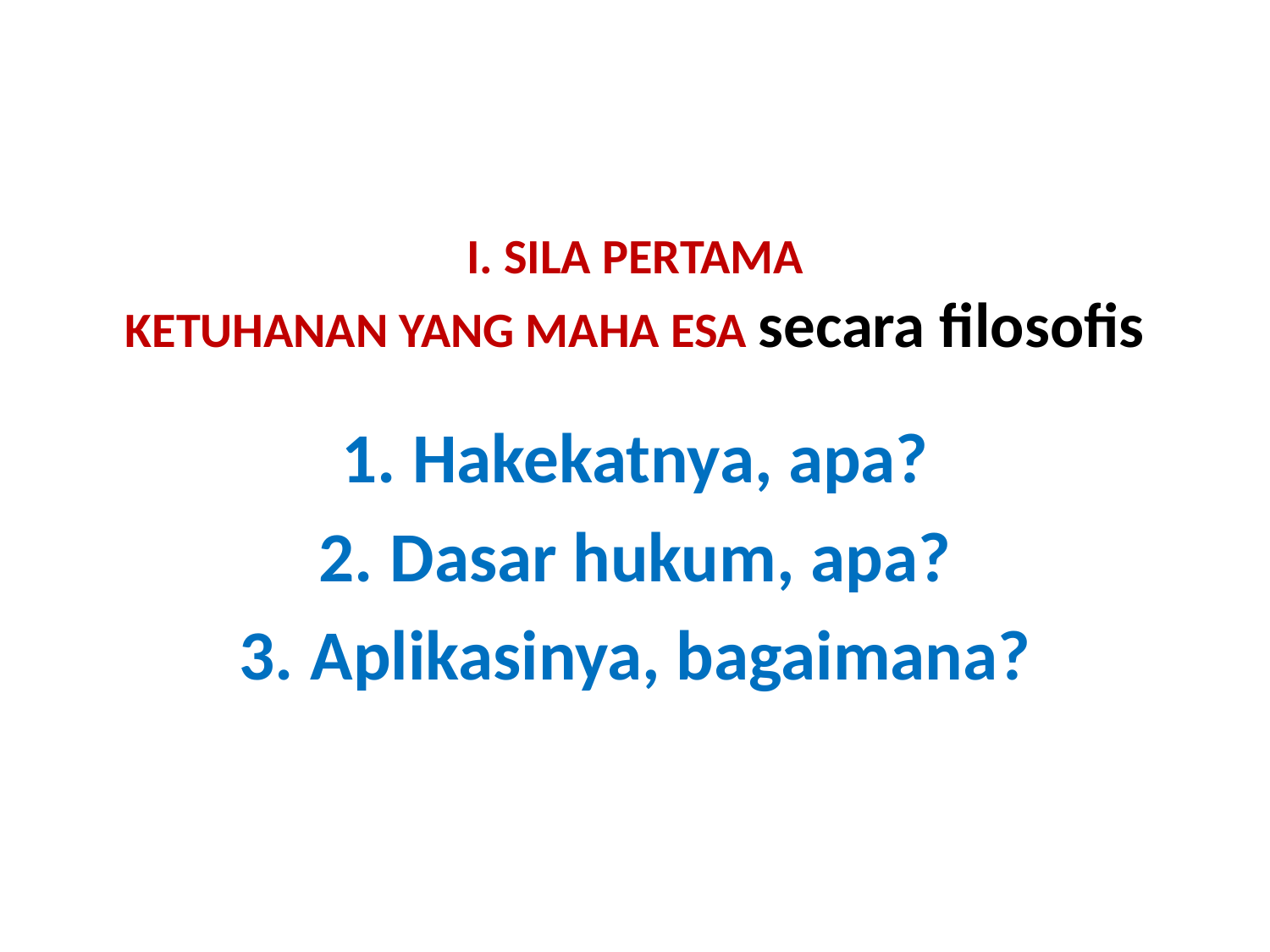

# I. SILA PERTAMA KETUHANAN YANG MAHA ESA secara filosofis
Hakekatnya, apa?
Dasar hukum, apa?
Aplikasinya, bagaimana?